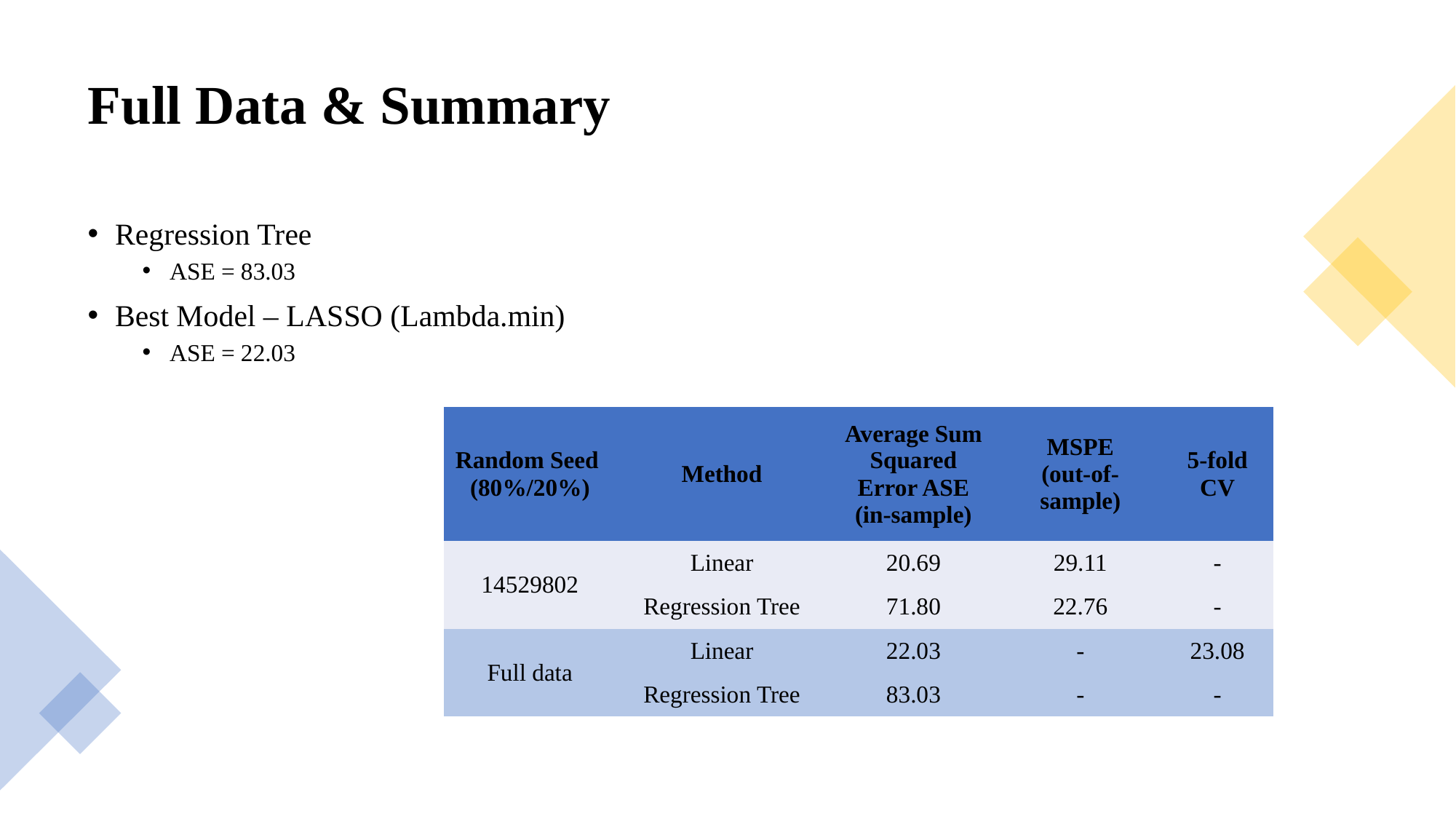

# Full Data & Summary

Regression Tree
ASE = 83.03
Best Model – LASSO (Lambda.min)
ASE = 22.03

| Random Seed ​ (80%/20%)​ | Method | Average Sum Squared Error ASE​ (in-sample)​ | MSPE (out-of-sample)​ | 5-fold CV​​ |
| --- | --- | --- | --- | --- |
| 14529802​ | Linear | 20.69​ | 29.11​ | -​ |
|  | Regression Tree | 71.80 | 22.76 | - |
| Full data​ | Linear | 22.03​ | -​ | 23.08​ |
|  | Regression Tree | 83.03 | - | - |